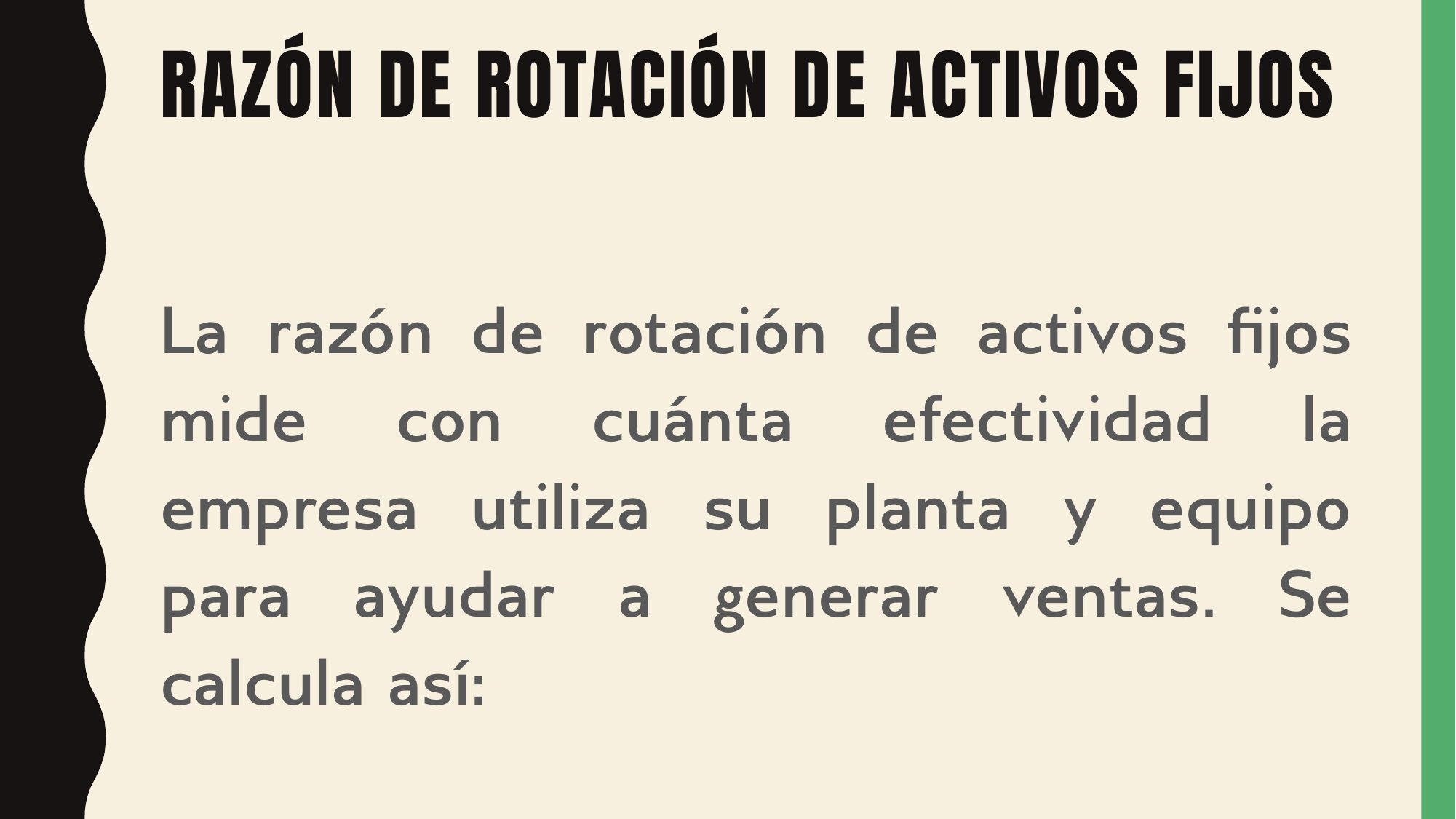

# Razón de rotación de activos fijos
La razón de rotación de activos fijos mide con cuánta efectividad la empresa utiliza su planta y equipo para ayudar a generar ventas. Se calcula así: